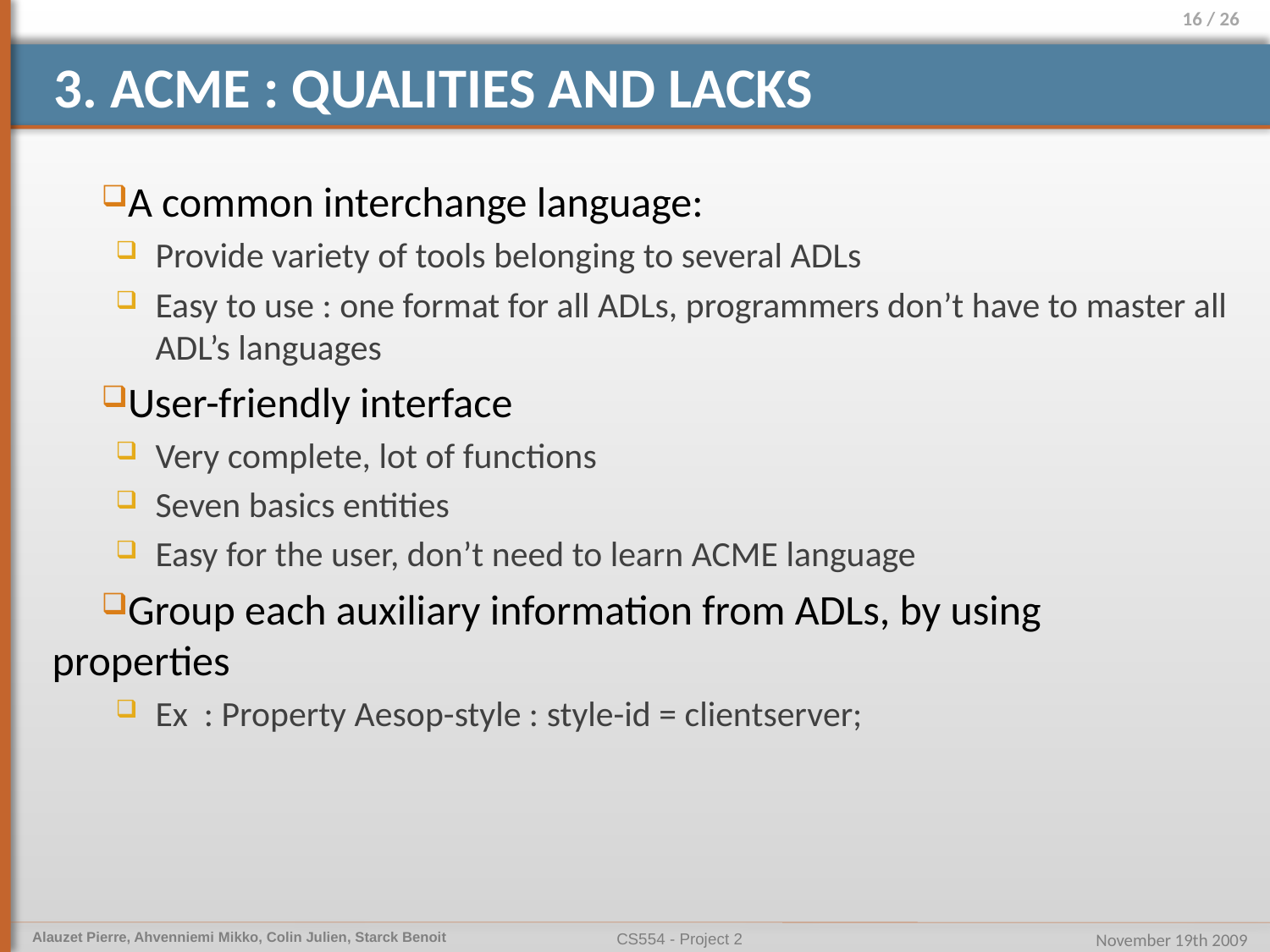

# 3. ACME : Qualities and Lacks
A common interchange language:
Provide variety of tools belonging to several ADLs
Easy to use : one format for all ADLs, programmers don’t have to master all ADL’s languages
User-friendly interface
Very complete, lot of functions
Seven basics entities
Easy for the user, don’t need to learn ACME language
Group each auxiliary information from ADLs, by using properties
Ex  : Property Aesop-style : style-id = clientserver;